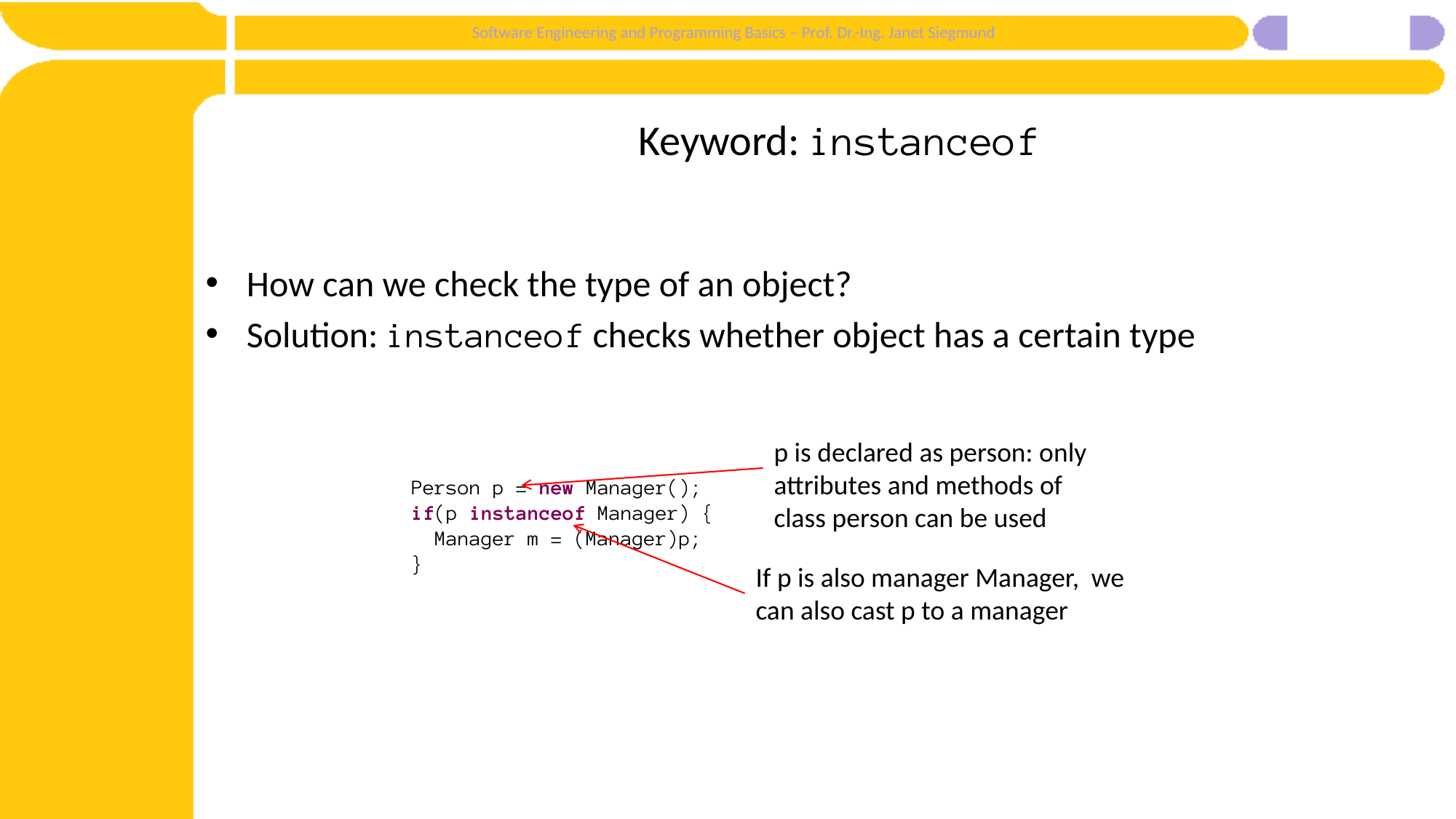

# Keyword: instanceof
How can we check the type of an object?
Solution: instanceof checks whether object has a certain type
p is declared as person: only attributes and methods of class person can be used
Person p = new Manager();
if(p instanceof Manager) {
  Manager m = (Manager)p;
}
If p is also manager Manager,  we can also cast p to a manager